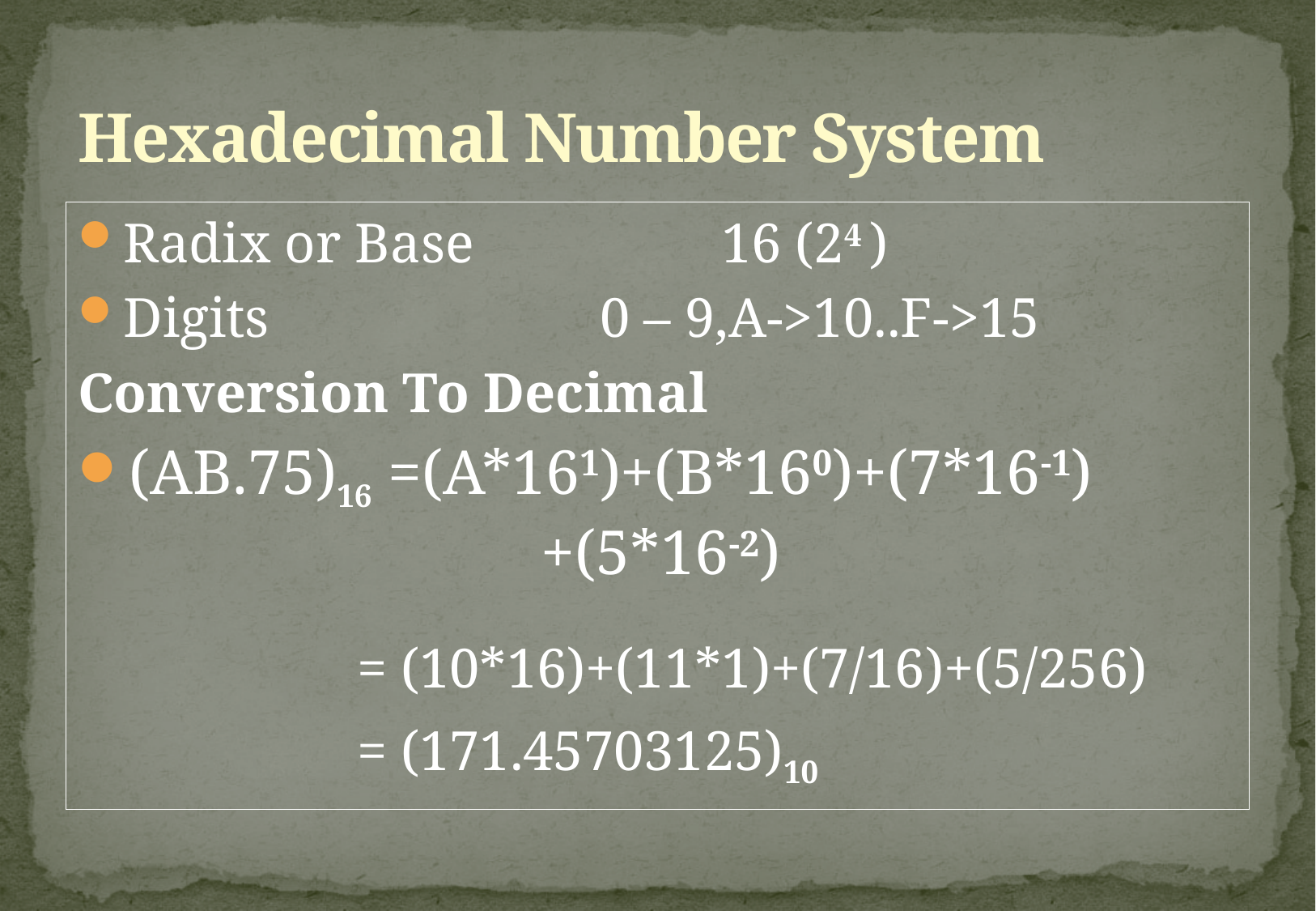

# Hexadecimal Number System
Radix or Base 		16 (24 )
Digits			0 – 9,A->10..F->15
Conversion To Decimal
(AB.75)16  =(A*161)+(B*160)+(7*16-1) 				    +(5*16-2)
			= (10*16)+(11*1)+(7/16)+(5/256)
		  	= (171.45703125)10